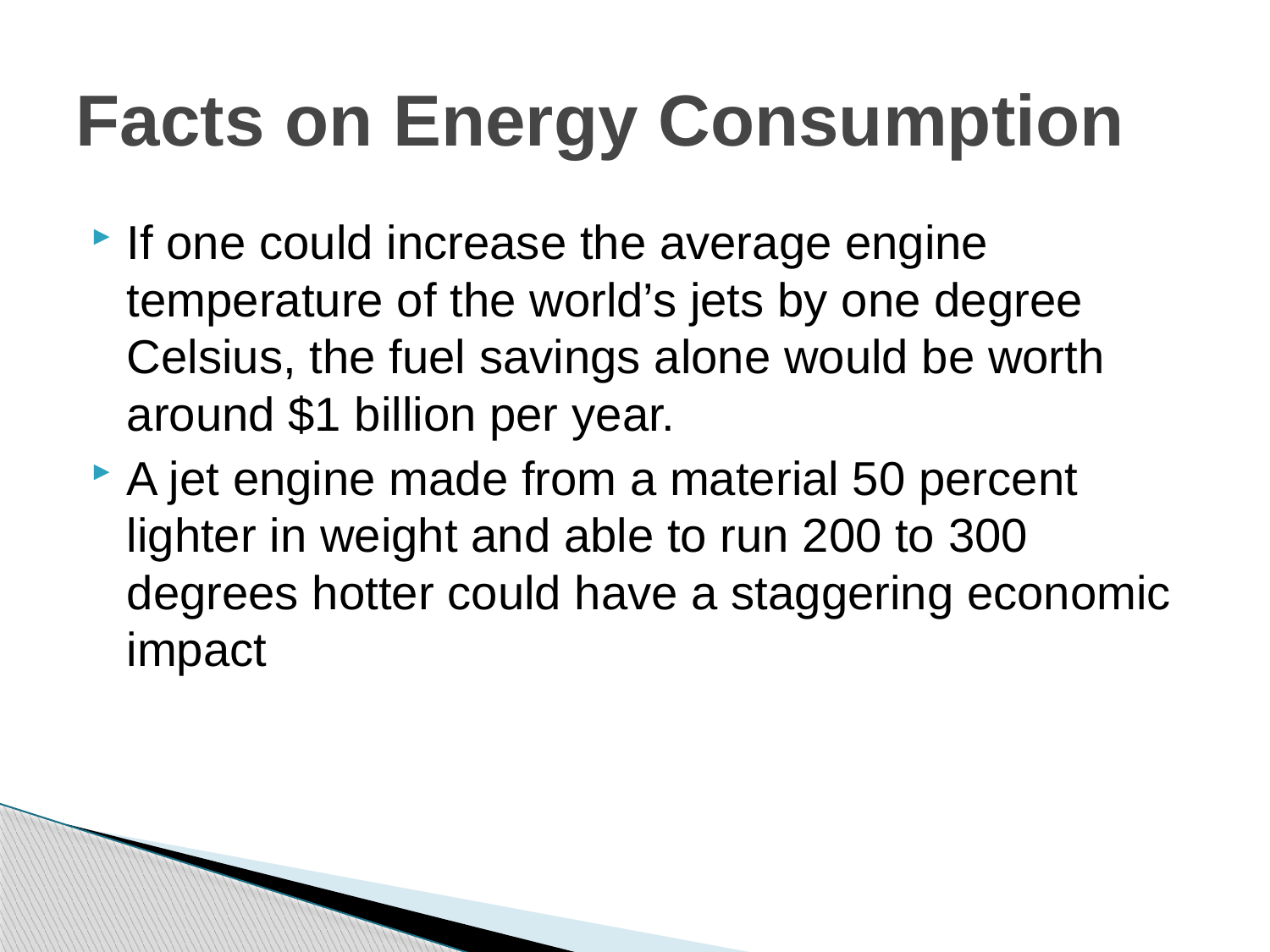

# Facts on Energy Consumption
If one could increase the average engine temperature of the world’s jets by one degree Celsius, the fuel savings alone would be worth around $1 billion per year.
A jet engine made from a material 50 percent lighter in weight and able to run 200 to 300 degrees hotter could have a staggering economic impact